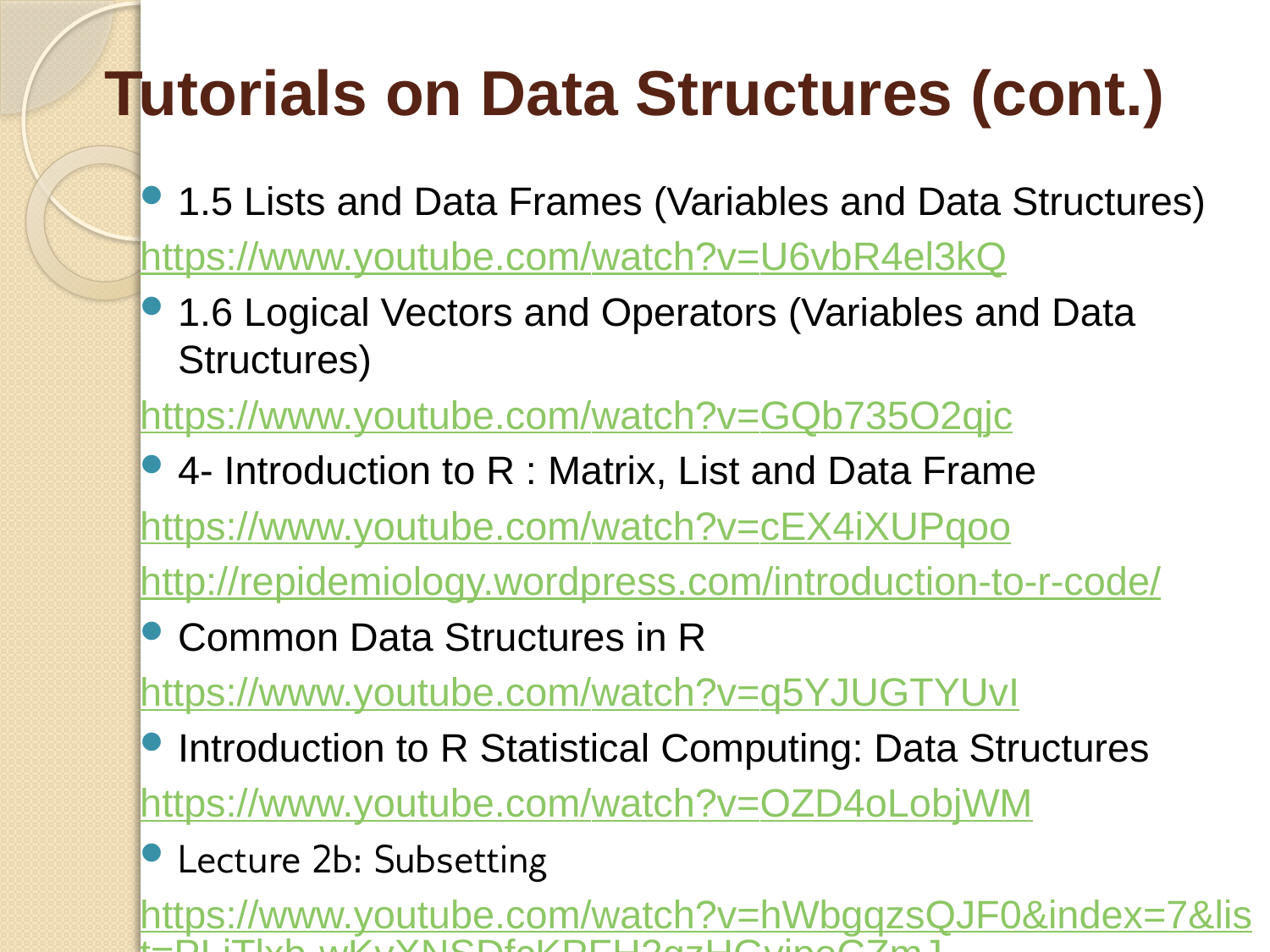

# Tutorials on Data Structures (cont.)
1.5 Lists and Data Frames (Variables and Data Structures)
https://www.youtube.com/watch?v=U6vbR4el3kQ
1.6 Logical Vectors and Operators (Variables and Data Structures)
https://www.youtube.com/watch?v=GQb735O2qjc
4- Introduction to R : Matrix, List and Data Frame
https://www.youtube.com/watch?v=cEX4iXUPqoo
http://repidemiology.wordpress.com/introduction-to-r-code/
Common Data Structures in R
https://www.youtube.com/watch?v=q5YJUGTYUvI
Introduction to R Statistical Computing: Data Structures
https://www.youtube.com/watch?v=OZD4oLobjWM
Lecture 2b: Subsetting
https://www.youtube.com/watch?v=hWbgqzsQJF0&index=7&list=PLjTlxb-wKvXNSDfcKPFH2gzHGyjpeCZmJ